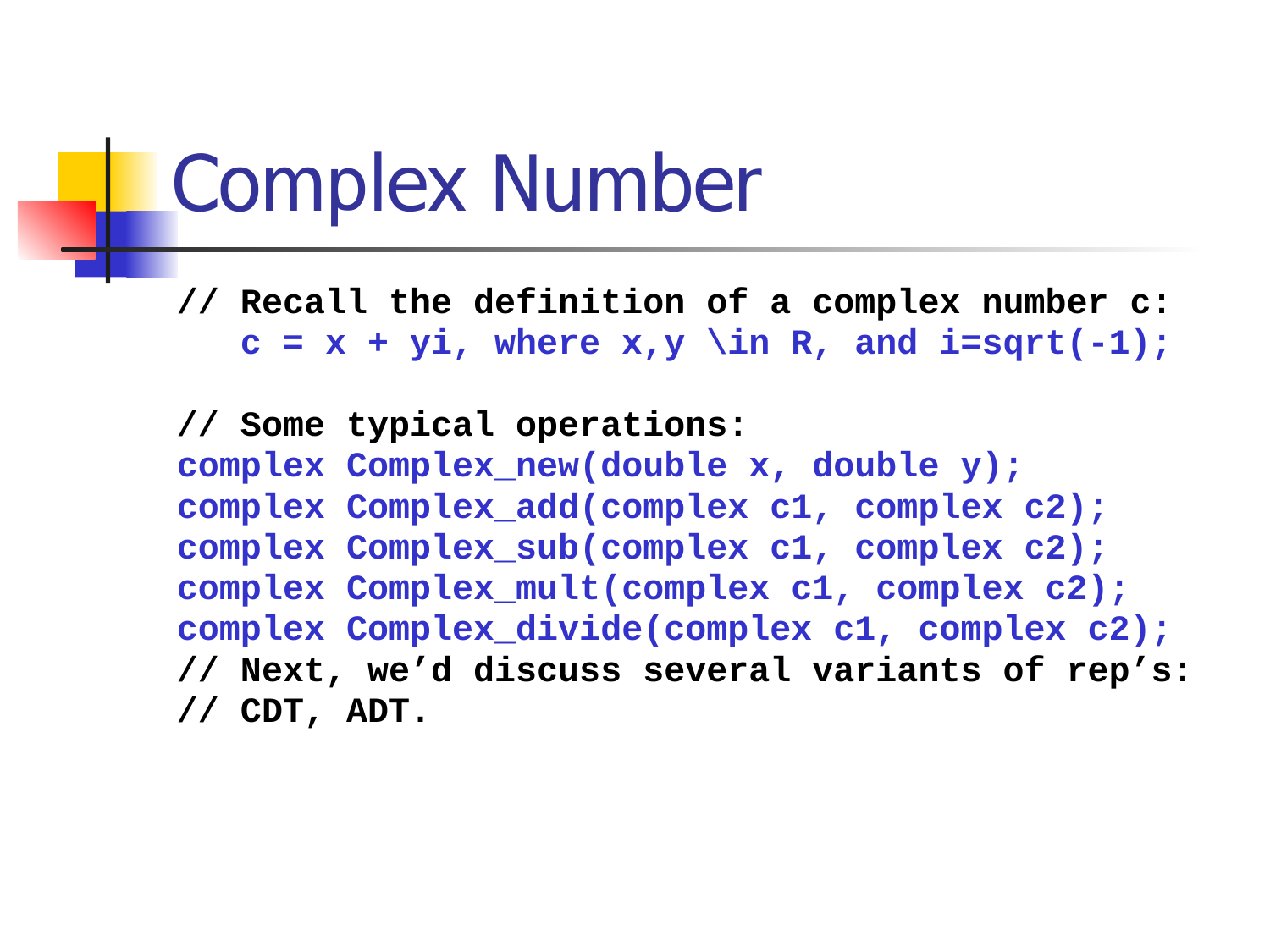

# Complex Number
// Recall the definition of a complex number c:
   c = x + yi, where x,y \in R, and i=sqrt(-1);

// Some typical operations:
complex Complex_new(double x, double y);
complex Complex_add(complex c1, complex c2);
complex Complex_sub(complex c1, complex c2);
complex Complex_mult(complex c1, complex c2);
complex Complex_divide(complex c1, complex c2);
// Next, we’d discuss several variants of rep’s:
// CDT, ADT.